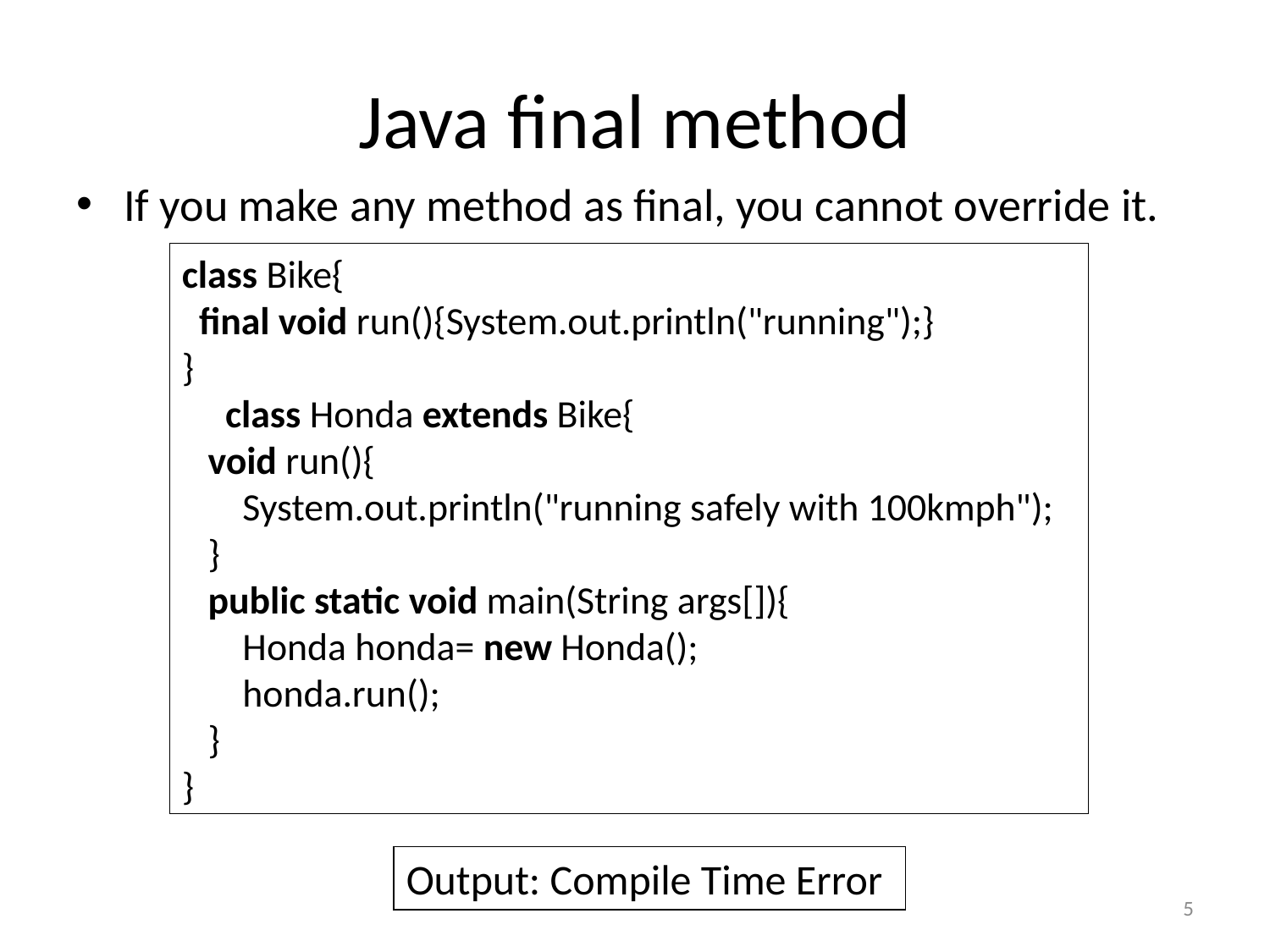

# Java final method
If you make any method as final, you cannot override it.
class Bike{
  final void run(){System.out.println("running");}
}
     class Honda extends Bike{
   void run(){
       System.out.println("running safely with 100kmph");
   }
   public static void main(String args[]){
       Honda honda= new Honda();
       honda.run();
   }
}
Output: Compile Time Error
5